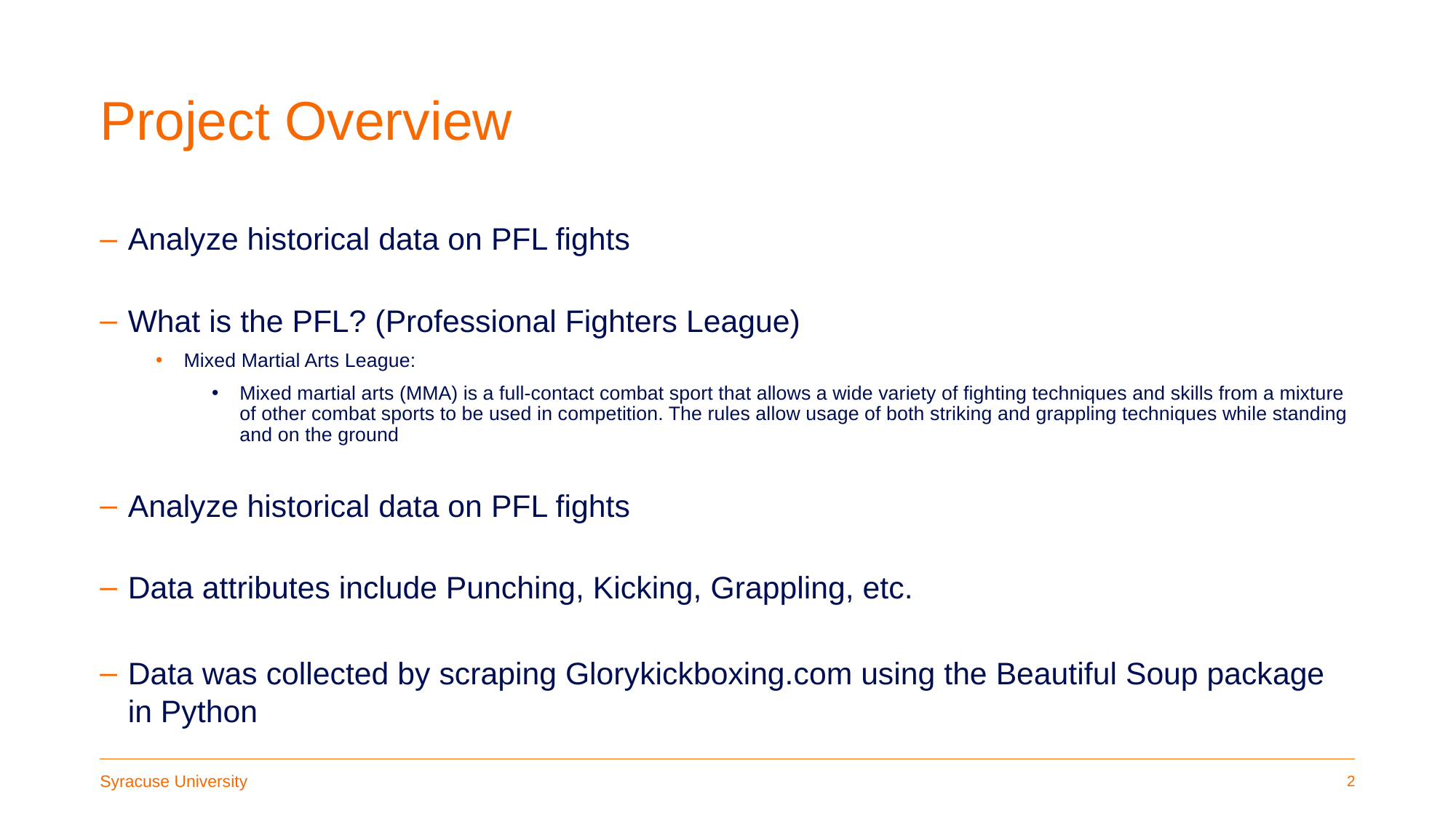

# Project Overview
Analyze historical data on PFL fights

What is the PFL? (Professional Fighters League)
Mixed Martial Arts League:
Mixed martial arts (MMA) is a full-contact combat sport that allows a wide variety of fighting techniques and skills from a mixture of other combat sports to be used in competition. The rules allow usage of both striking and grappling techniques while standing and on the ground

Analyze historical data on PFL fights

Data attributes include Punching, Kicking, Grappling, etc.

Data was collected by scraping Glorykickboxing.com using the Beautiful Soup package in Python